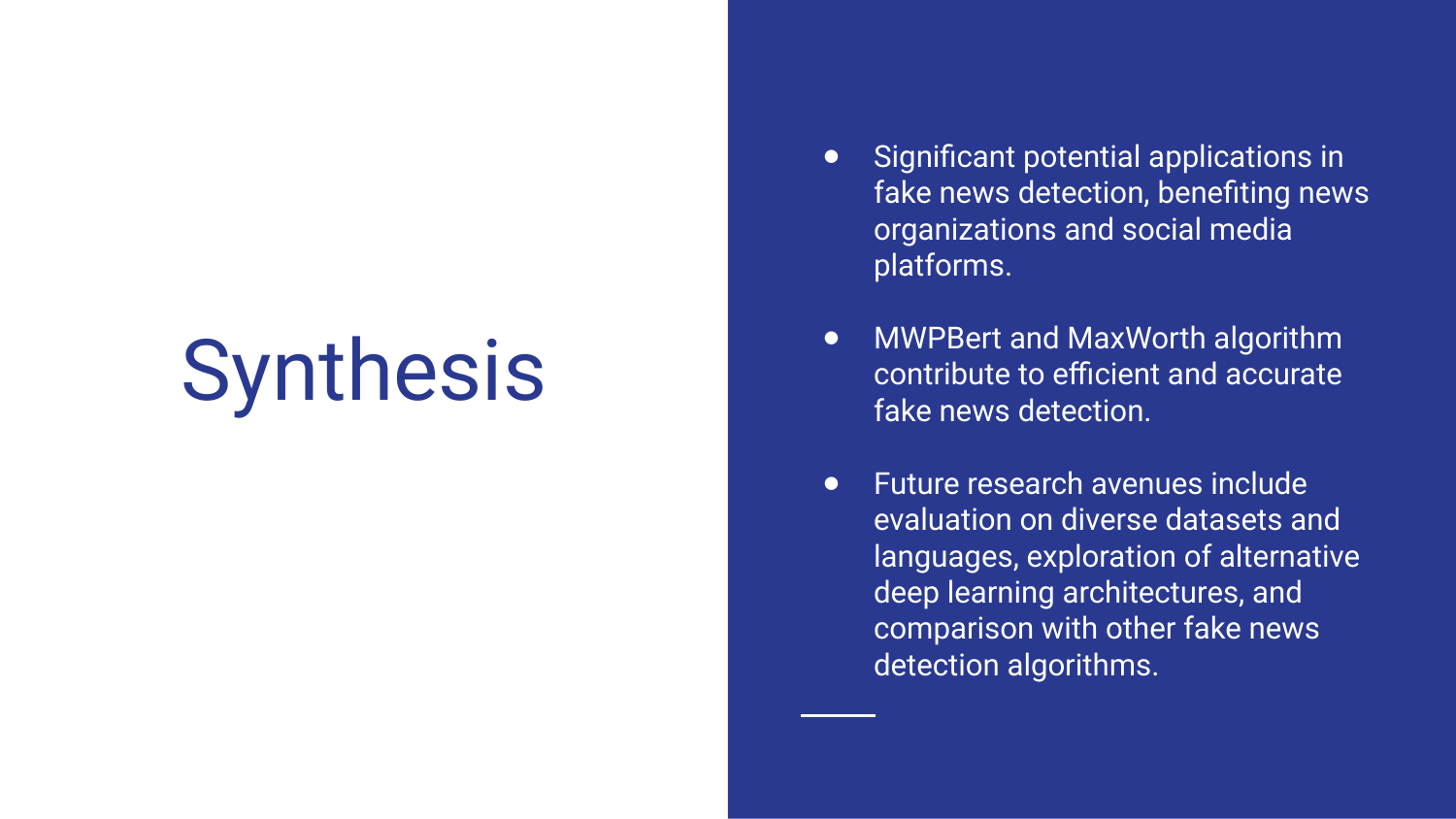

Significant potential applications in fake news detection, benefiting news organizations and social media platforms.

MWPBert and MaxWorth algorithm contribute to efficient and accurate fake news detection.

Future research avenues include evaluation on diverse datasets and languages, exploration of alternative deep learning architectures, and comparison with other fake news detection algorithms.
# Synthesis